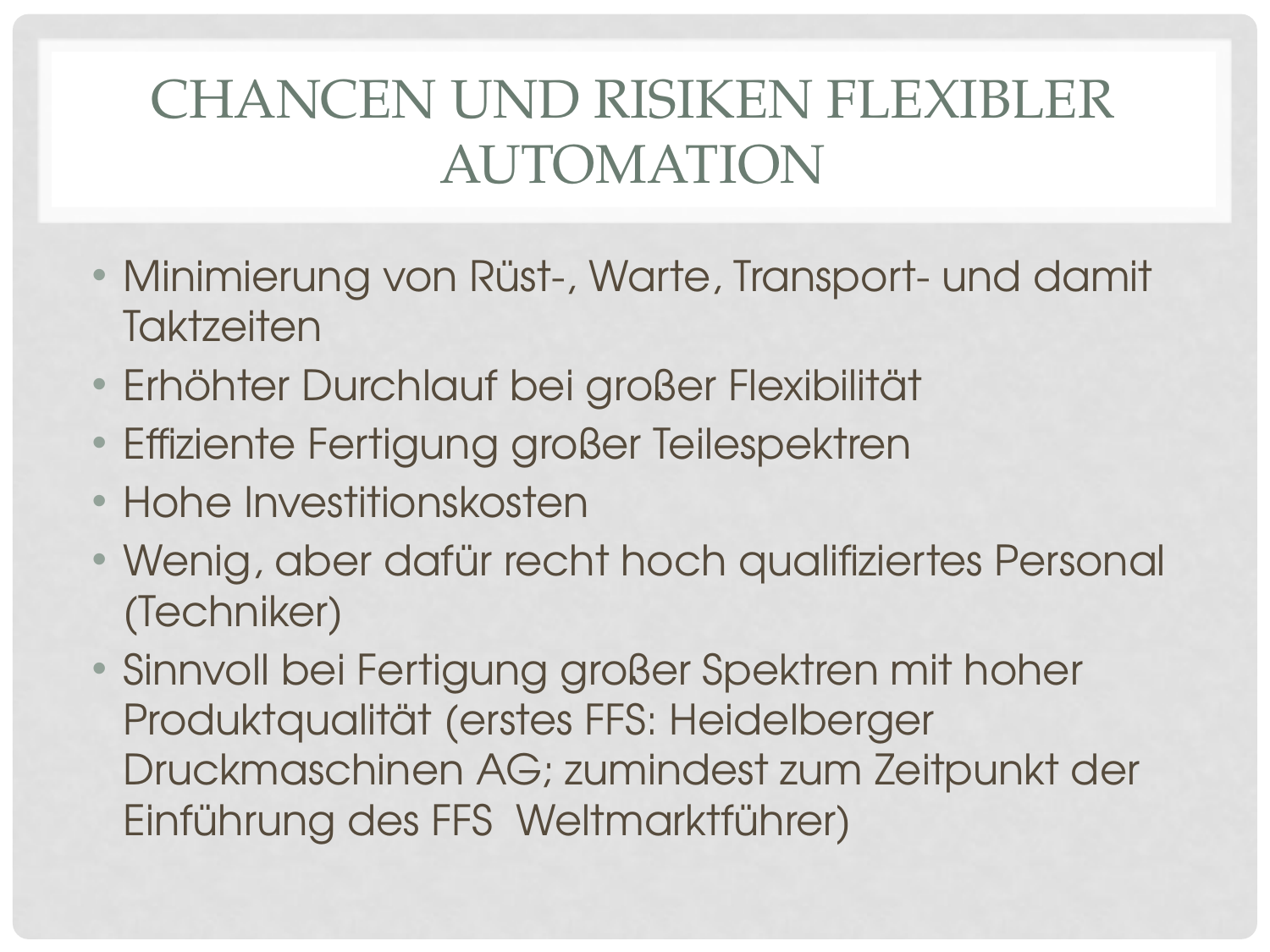

# Chancen und Risiken flexibler Automation
Minimierung von Rüst-, Warte, Transport- und damit Taktzeiten
Erhöhter Durchlauf bei großer Flexibilität
Effiziente Fertigung großer Teilespektren
Hohe Investitionskosten
Wenig, aber dafür recht hoch qualifiziertes Personal (Techniker)
Sinnvoll bei Fertigung großer Spektren mit hoher Produktqualität (erstes FFS: Heidelberger Druckmaschinen AG; zumindest zum Zeitpunkt der Einführung des FFS  Weltmarktführer)